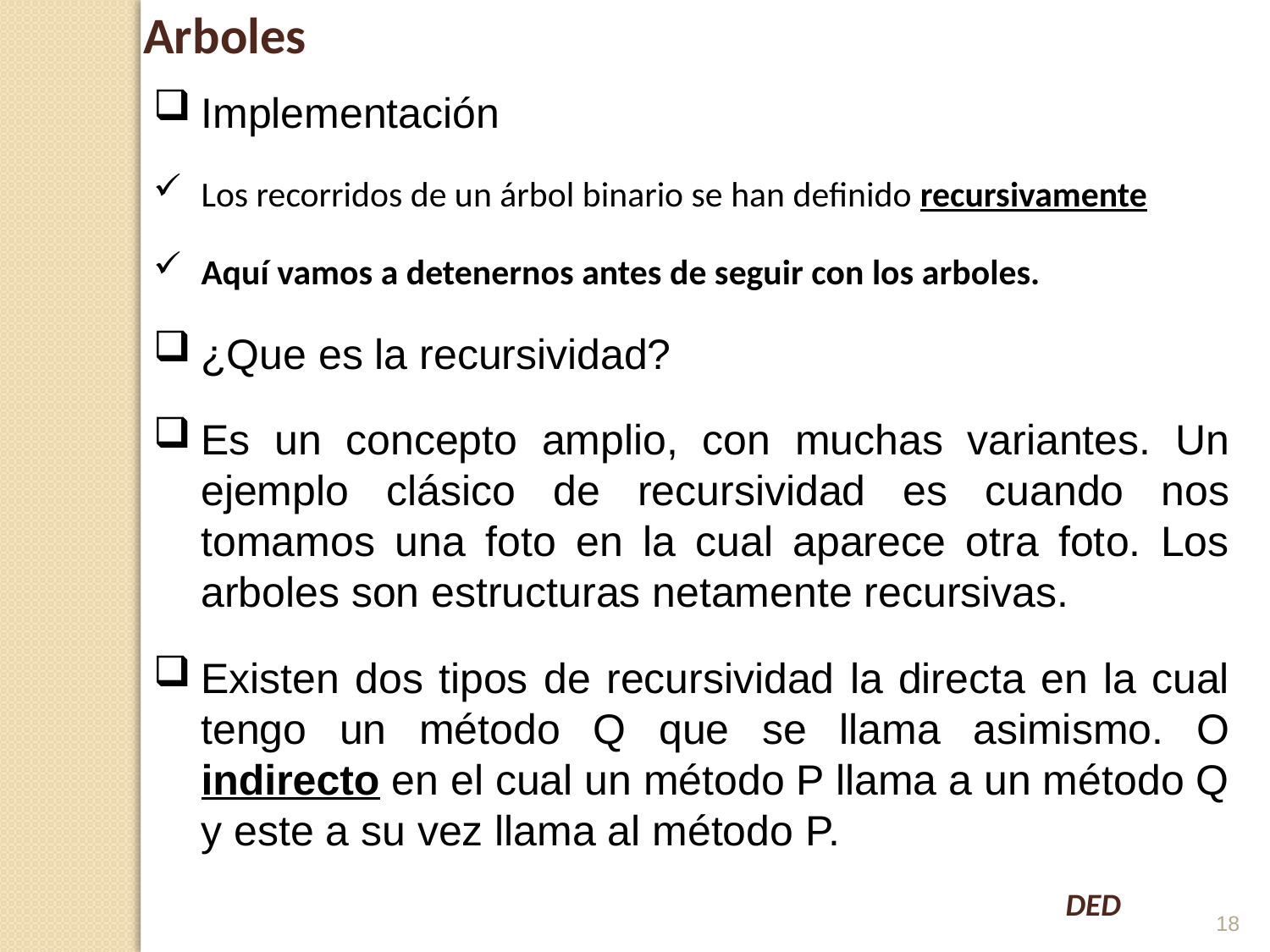

Arboles

Implementación
Los recorridos de un árbol binario se han definido recursivamente
Aquí vamos a detenernos antes de seguir con los arboles.
¿Que es la recursividad?
Es un concepto amplio, con muchas variantes. Un ejemplo clásico de recursividad es cuando nos tomamos una foto en la cual aparece otra foto. Los arboles son estructuras netamente recursivas.
Existen dos tipos de recursividad la directa en la cual tengo un método Q que se llama asimismo. O indirecto en el cual un método P llama a un método Q y este a su vez llama al método P.

18
DED